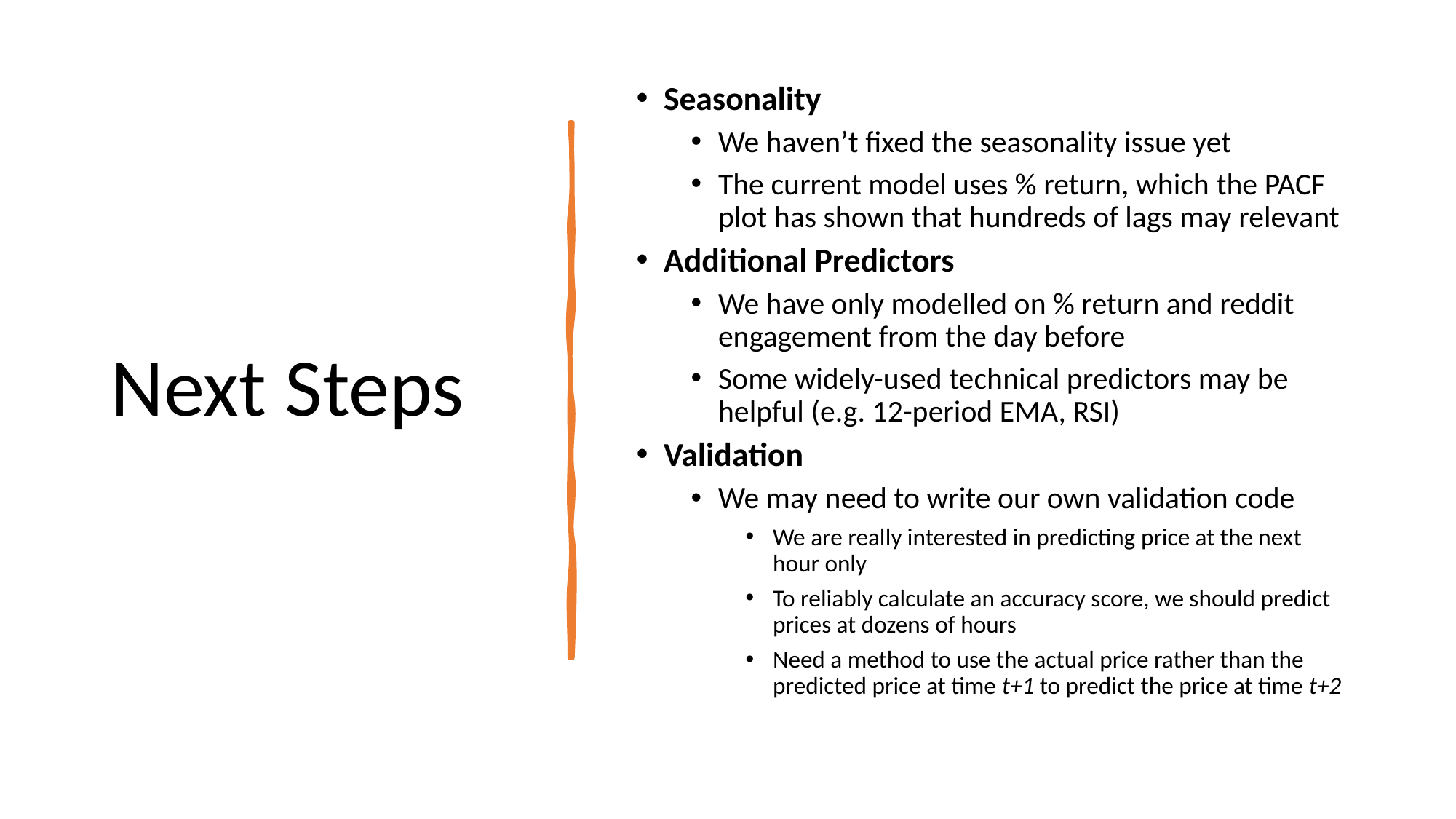

# Next Steps
Seasonality
We haven’t fixed the seasonality issue yet
The current model uses % return, which the PACF plot has shown that hundreds of lags may relevant
Additional Predictors
We have only modelled on % return and reddit engagement from the day before
Some widely-used technical predictors may be helpful (e.g. 12-period EMA, RSI)
Validation
We may need to write our own validation code
We are really interested in predicting price at the next hour only
To reliably calculate an accuracy score, we should predict prices at dozens of hours
Need a method to use the actual price rather than the predicted price at time t+1 to predict the price at time t+2